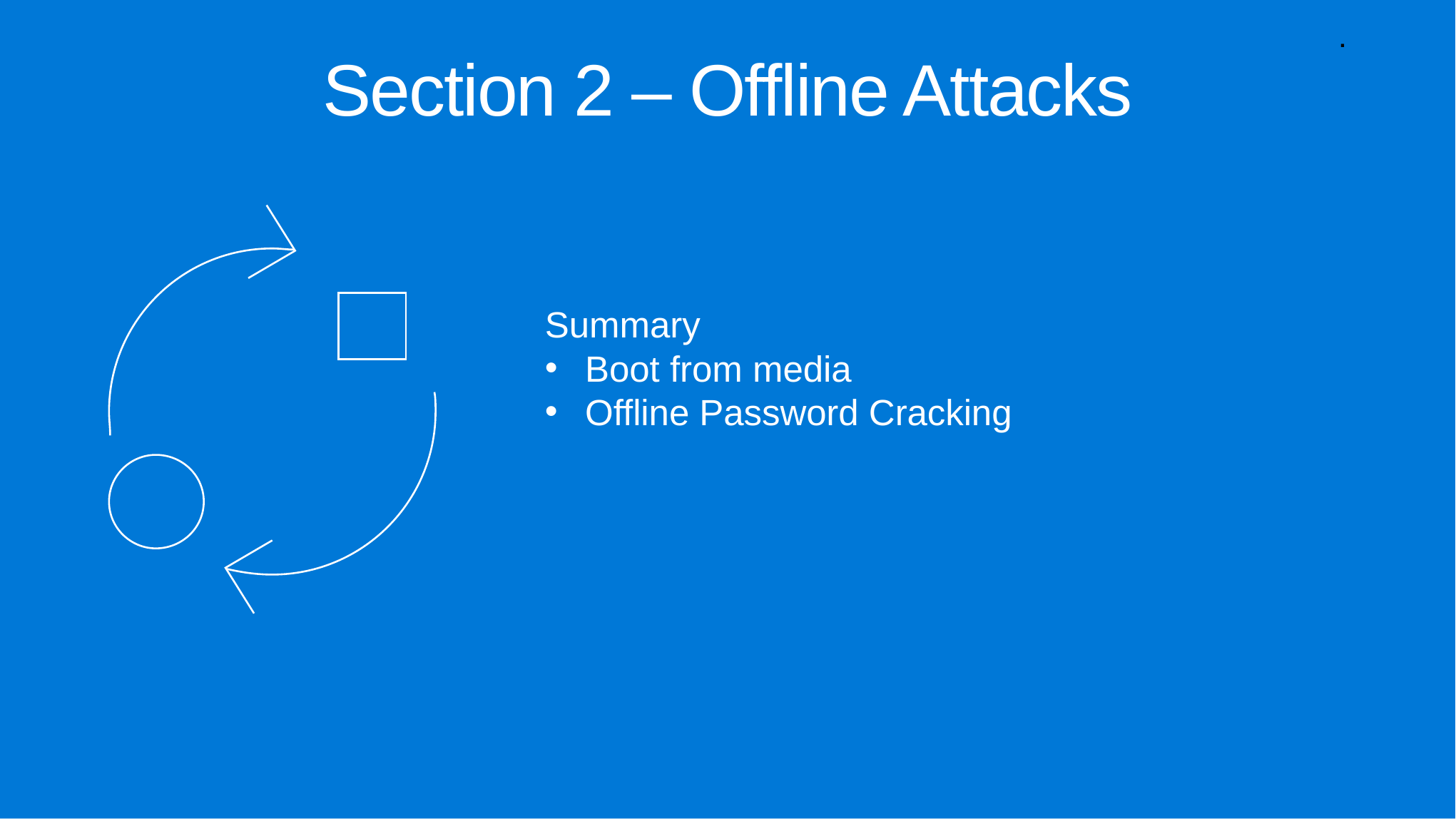

.
Section 2 – Offline Attacks

Summary
Boot from media
Offline Password Cracking